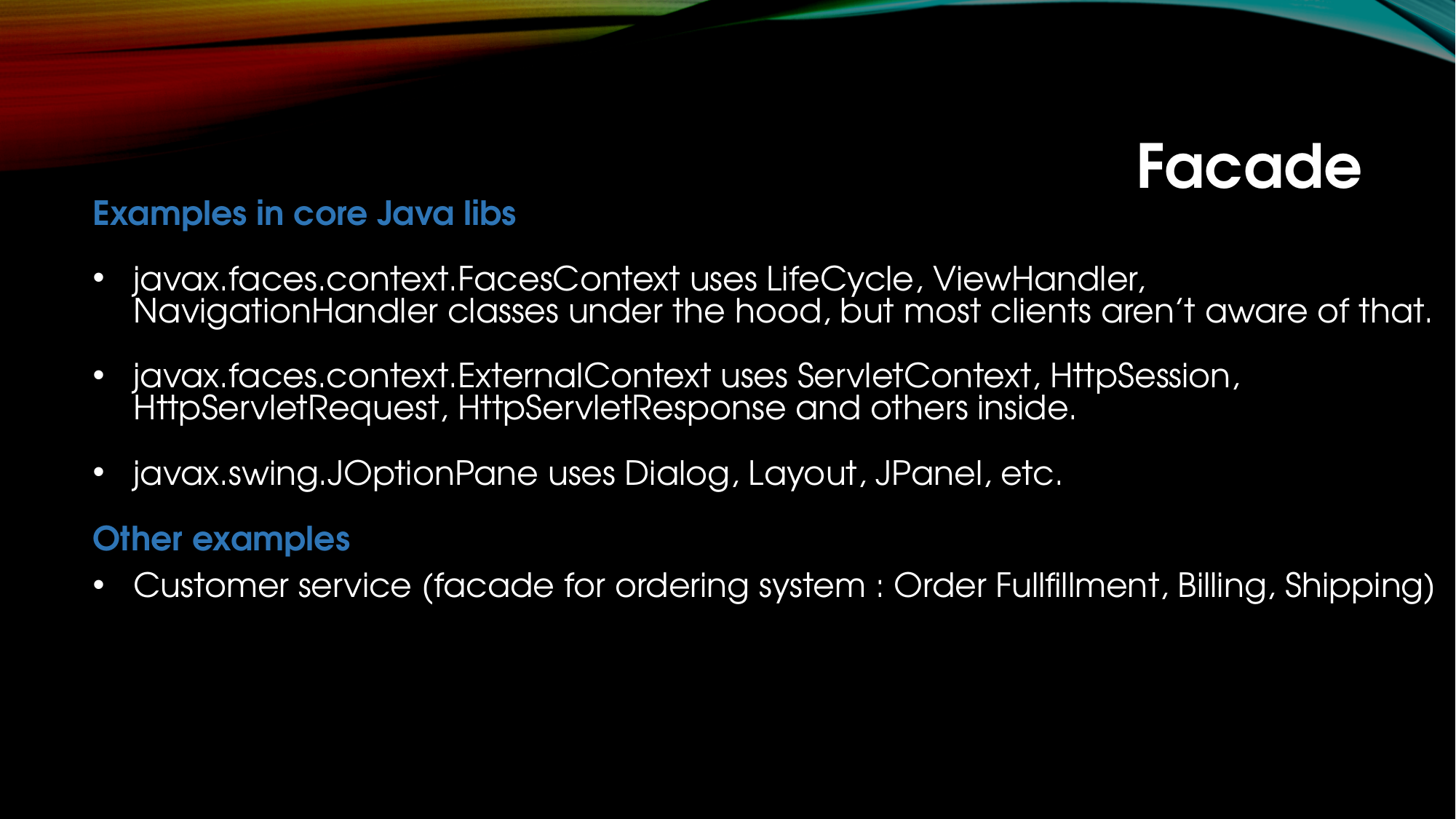

Facade
Examples in core Java libs
javax.faces.context.FacesContext uses LifeCycle, ViewHandler, NavigationHandler classes under the hood, but most clients aren’t aware of that.
javax.faces.context.ExternalContext uses ServletContext, HttpSession, HttpServletRequest, HttpServletResponse and others inside.
javax.swing.JOptionPane uses Dialog, Layout, JPanel, etc.
Other examples
Customer service (facade for ordering system : Order Fullfillment, Billing, Shipping)